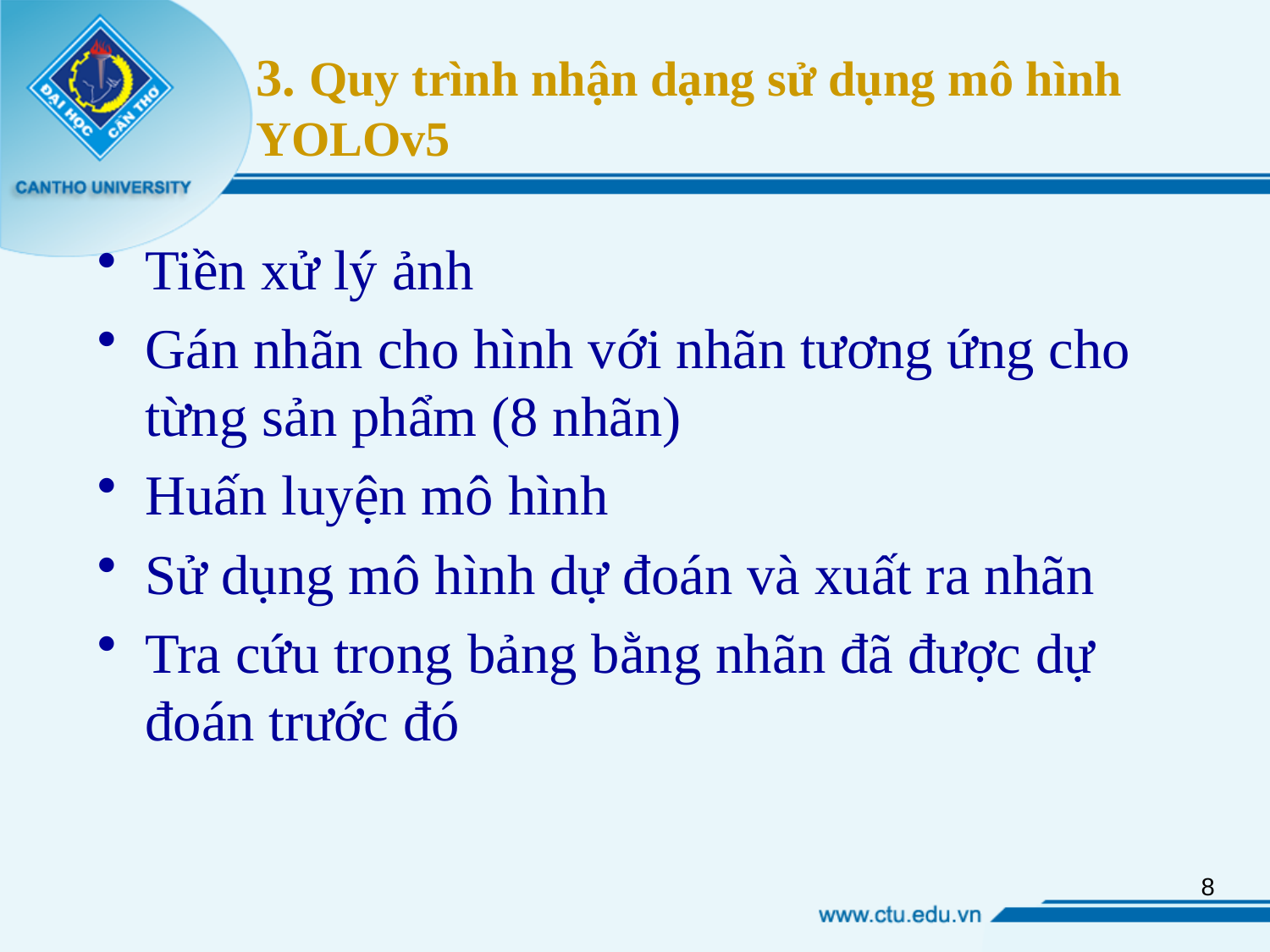

# 3. Quy trình nhận dạng sử dụng mô hình YOLOv5
Tiền xử lý ảnh
Gán nhãn cho hình với nhãn tương ứng cho từng sản phẩm (8 nhãn)
Huấn luyện mô hình
Sử dụng mô hình dự đoán và xuất ra nhãn
Tra cứu trong bảng bằng nhãn đã được dự đoán trước đó

8